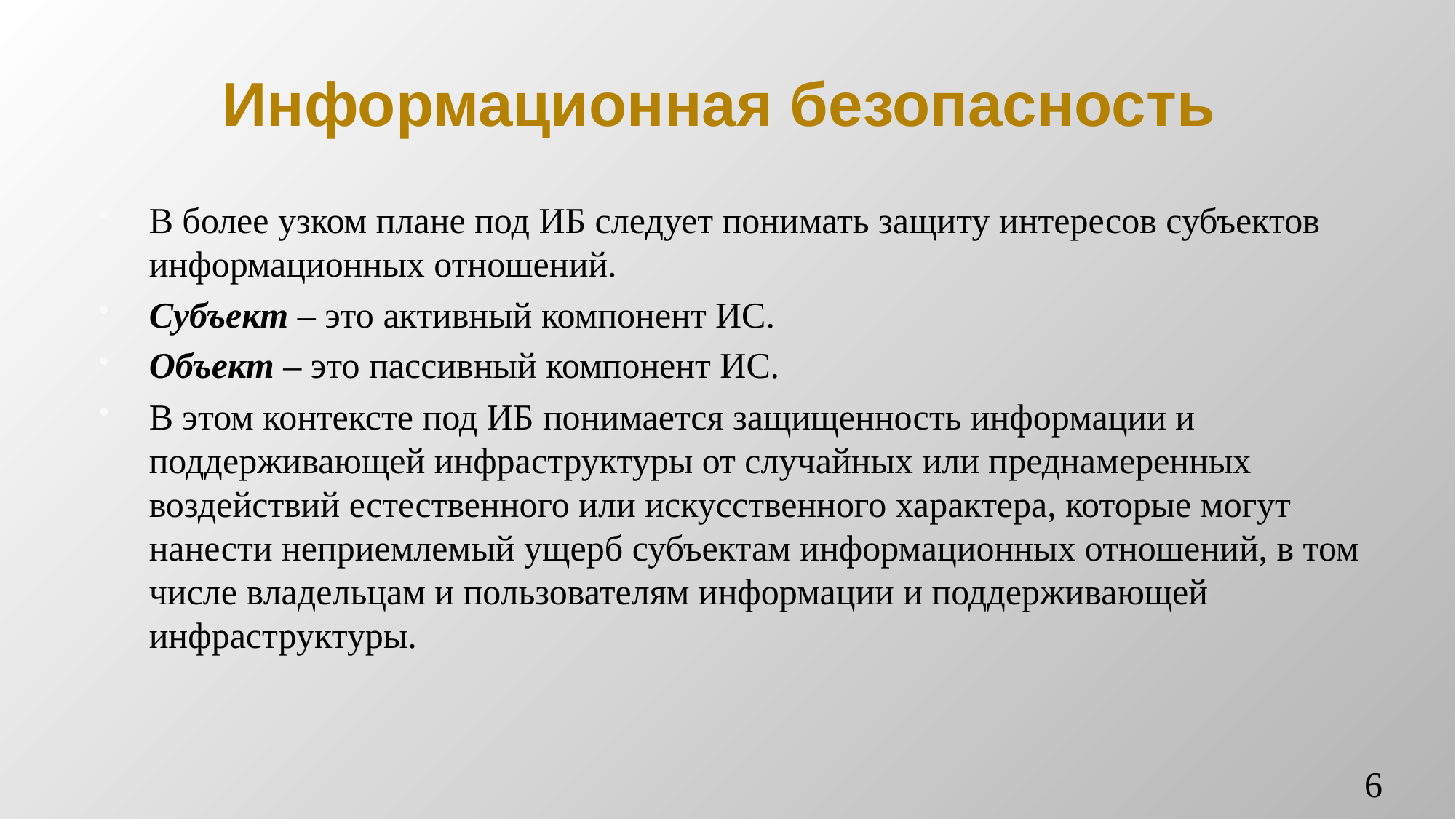

# Информационная безопасность
В более узком плане под ИБ следует понимать защиту интересов субъектов информационных отношений.
Субъект – это активный компонент ИС.
Объект – это пассивный компонент ИС.
В этом контексте под ИБ понимается защищенность информации и поддерживающей инфраструктуры от случайных или преднамеренных воздействий естественного или искусственного характера, которые могут нанести неприемлемый ущерб субъектам информационных отношений, в том числе владельцам и пользователям информации и поддерживающей инфраструктуры.

6